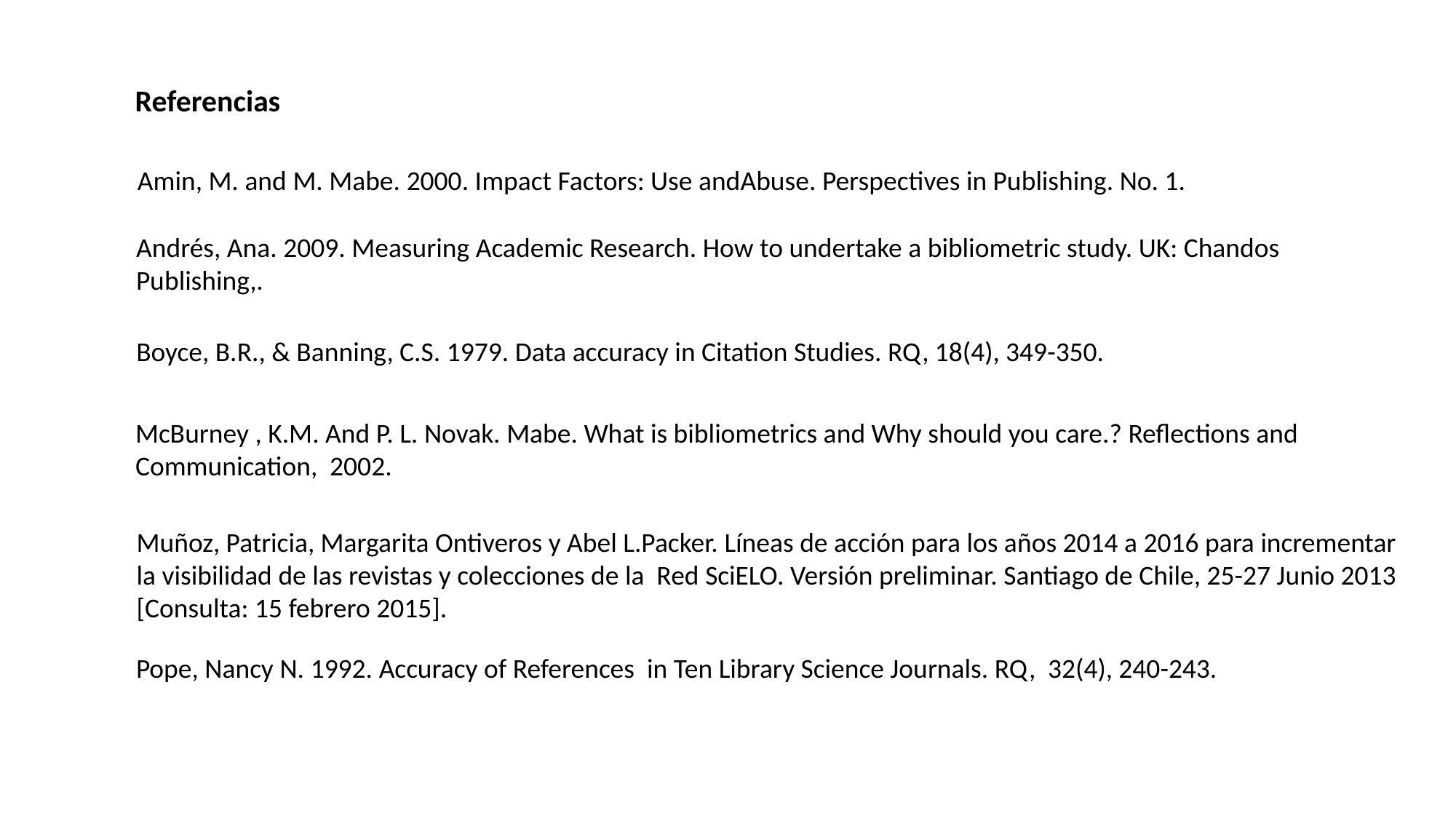

Referencias
Amin, M. and M. Mabe. 2000. Impact Factors: Use andAbuse. Perspectives in Publishing. No. 1.
Andrés, Ana. 2009. Measuring Academic Research. How to undertake a bibliometric study. UK: Chandos Publishing,.
Boyce, B.R., & Banning, C.S. 1979. Data accuracy in Citation Studies. RQ, 18(4), 349-350.
McBurney , K.M. And P. L. Novak. Mabe. What is bibliometrics and Why should you care.? Reflections and Communication,  2002.
Muñoz, Patricia, Margarita Ontiveros y Abel L.Packer. Líneas de acción para los años 2014 a 2016 para incrementar la visibilidad de las revistas y colecciones de la  Red SciELO. Versión preliminar. Santiago de Chile, 25-27 Junio 2013 [Consulta: 15 febrero 2015].
Pope, Nancy N. 1992. Accuracy of References  in Ten Library Science Journals. RQ,  32(4), 240-243.